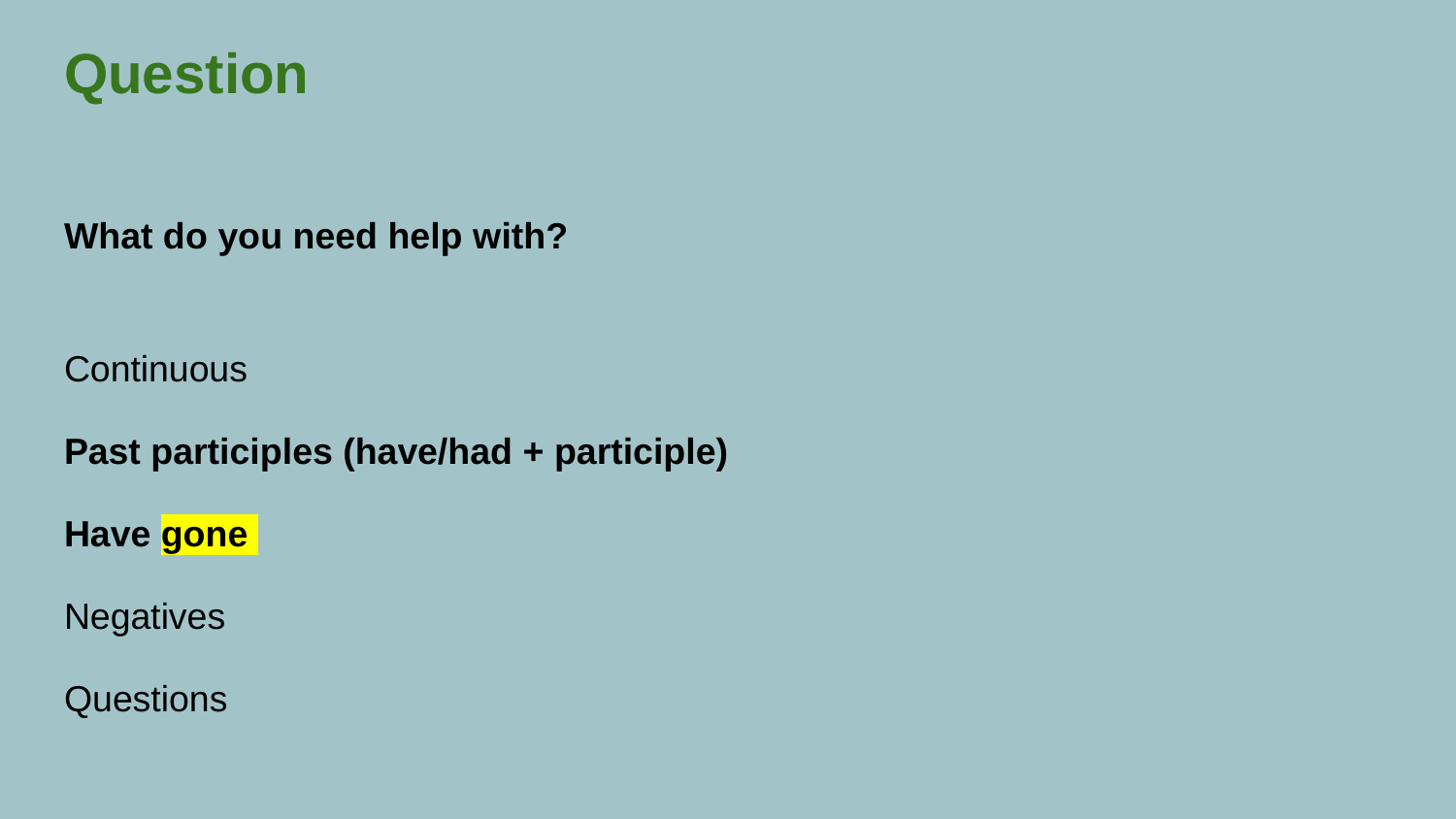

Question
What do you need help with?

Continuous
Past participles (have/had + participle)
Have gone
Negatives
Questions